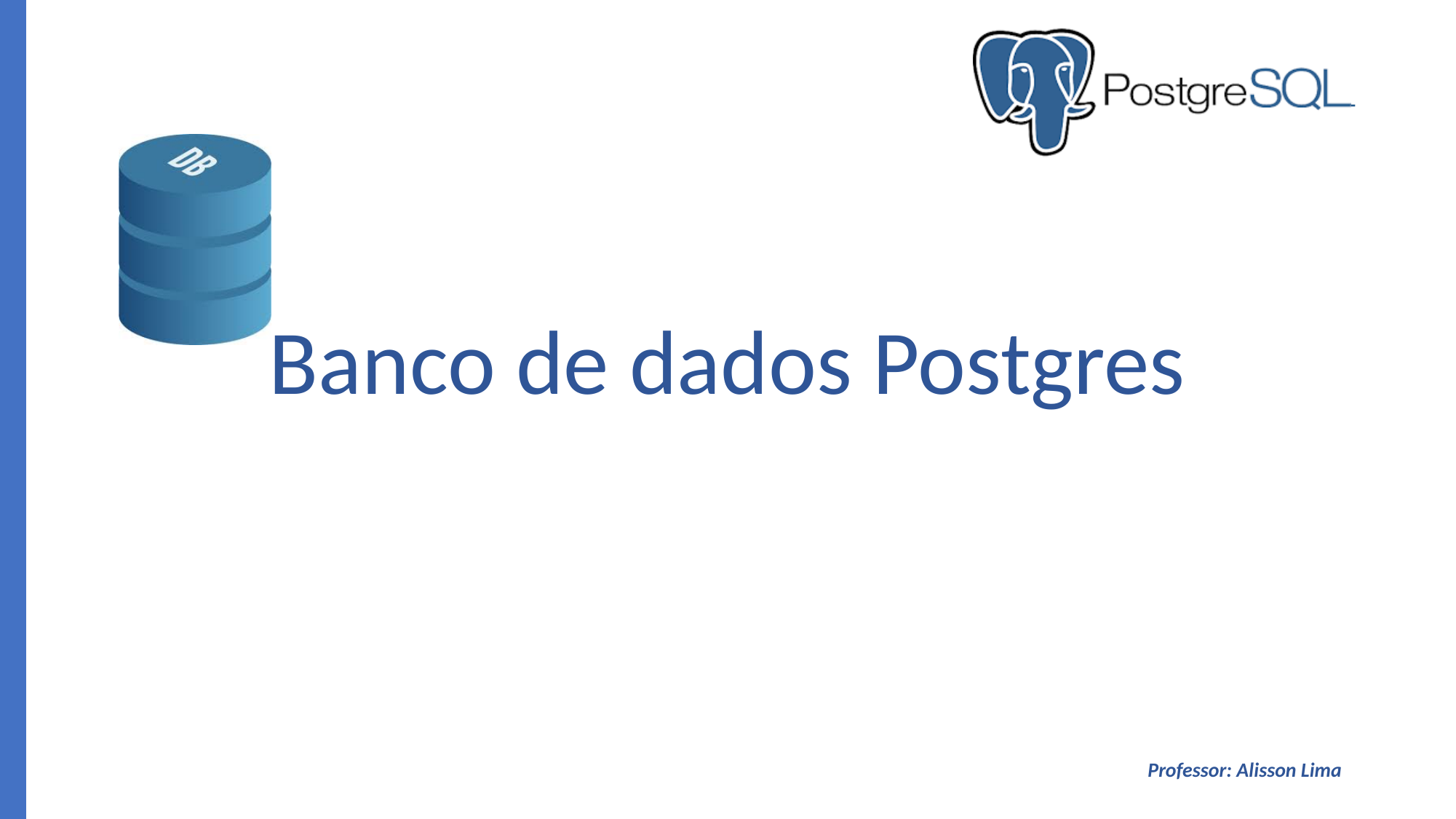

# Banco de dados Postgres
Professor: Alisson Lima